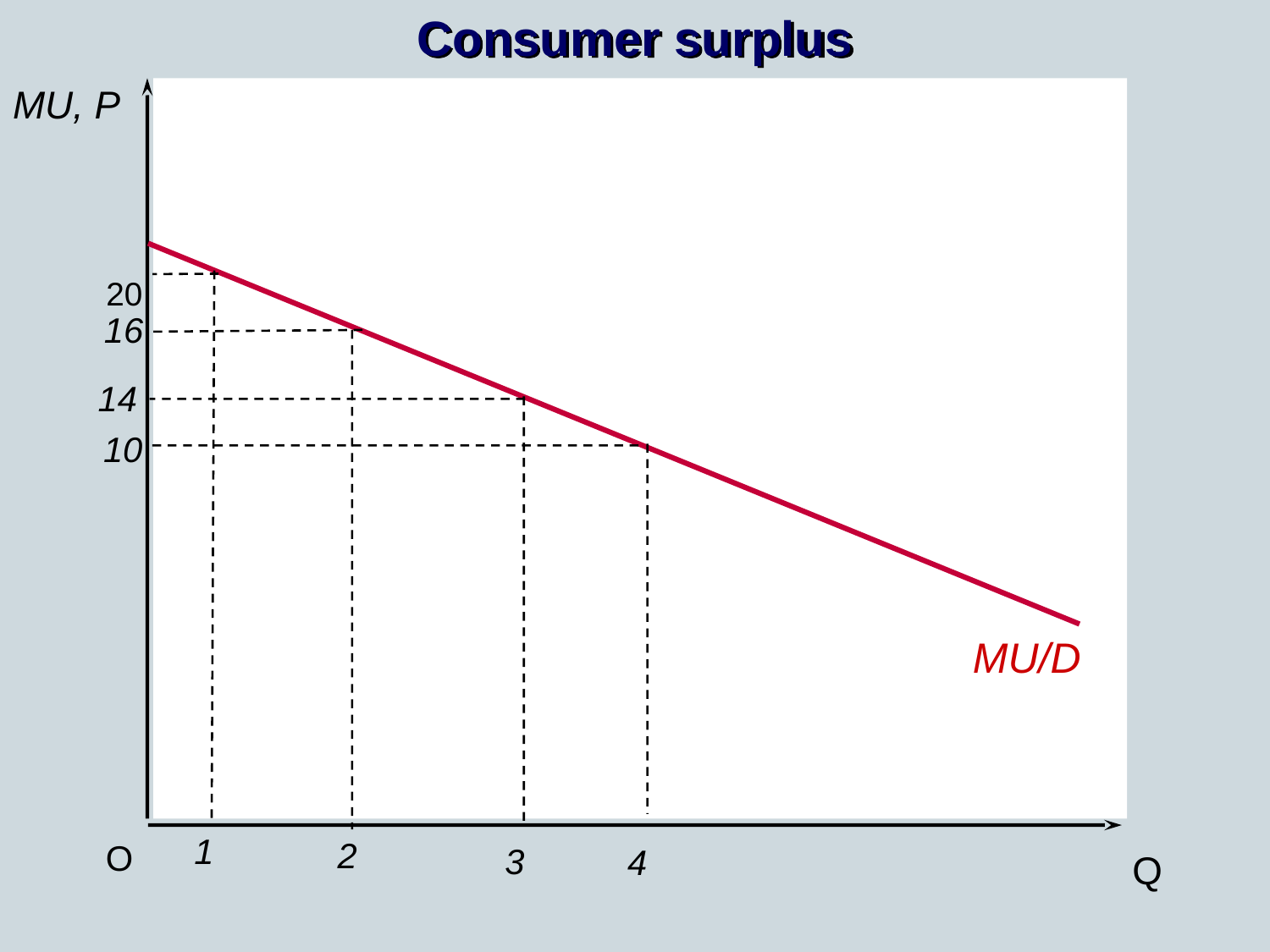

Consumer surplus
MU, P

20

16

14

10

MU/D
1

2
O
3
4
Q